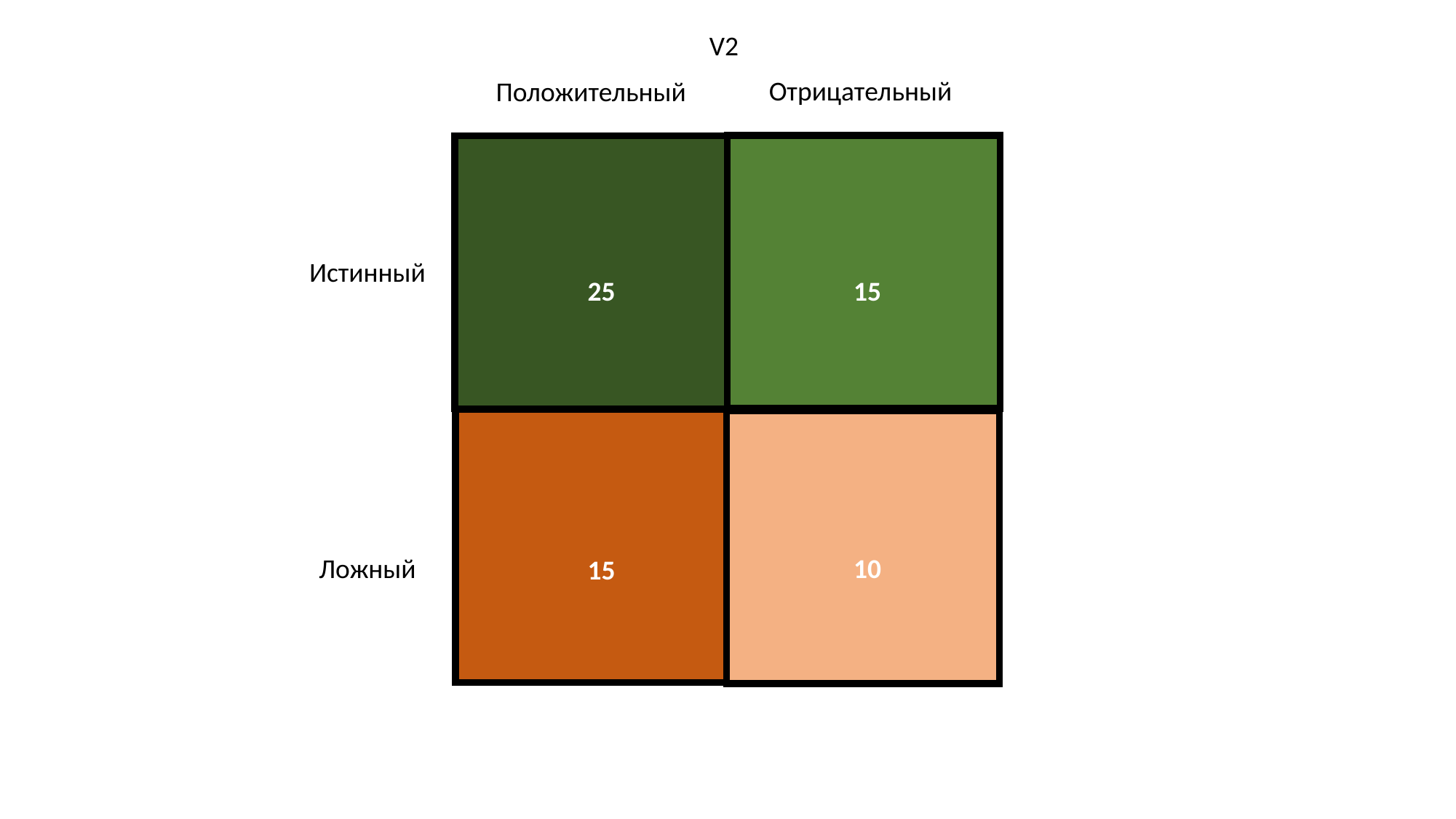

V2
Отрицательный
Положительный

Истинный
25
15
Ложный
10
15